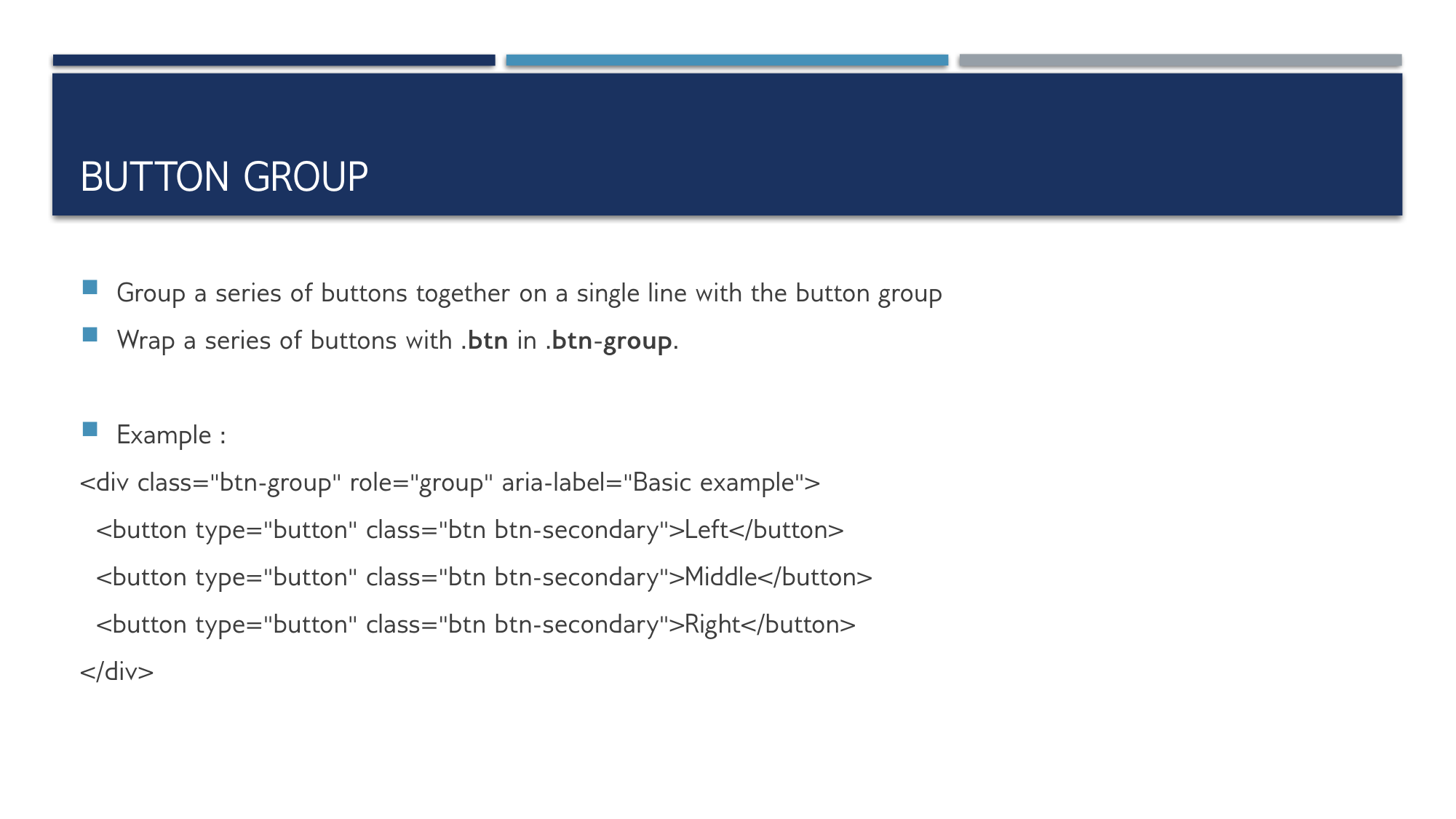

# Button group
Group a series of buttons together on a single line with the button group
Wrap a series of buttons with .btn in .btn-group.

Example :
<div class="btn-group" role="group" aria-label="Basic example">
  <button type="button" class="btn btn-secondary">Left</button>
  <button type="button" class="btn btn-secondary">Middle</button>
  <button type="button" class="btn btn-secondary">Right</button>
</div>